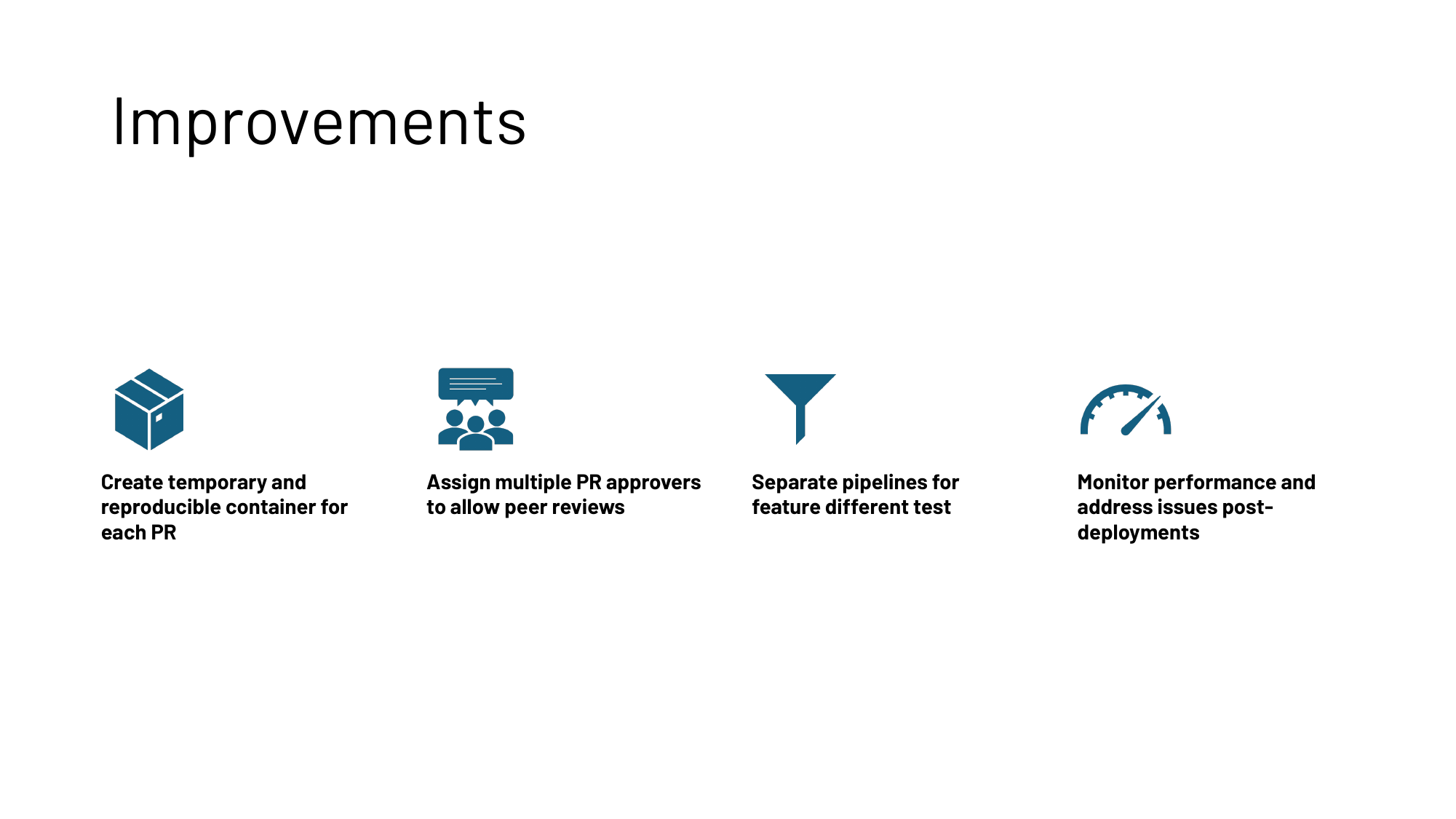

# Improvements
Create temporary and reproducible container for each PR
Assign multiple PR approvers to allow peer reviews
Separate pipelines for feature different test
Monitor performance and address issues post-deployments